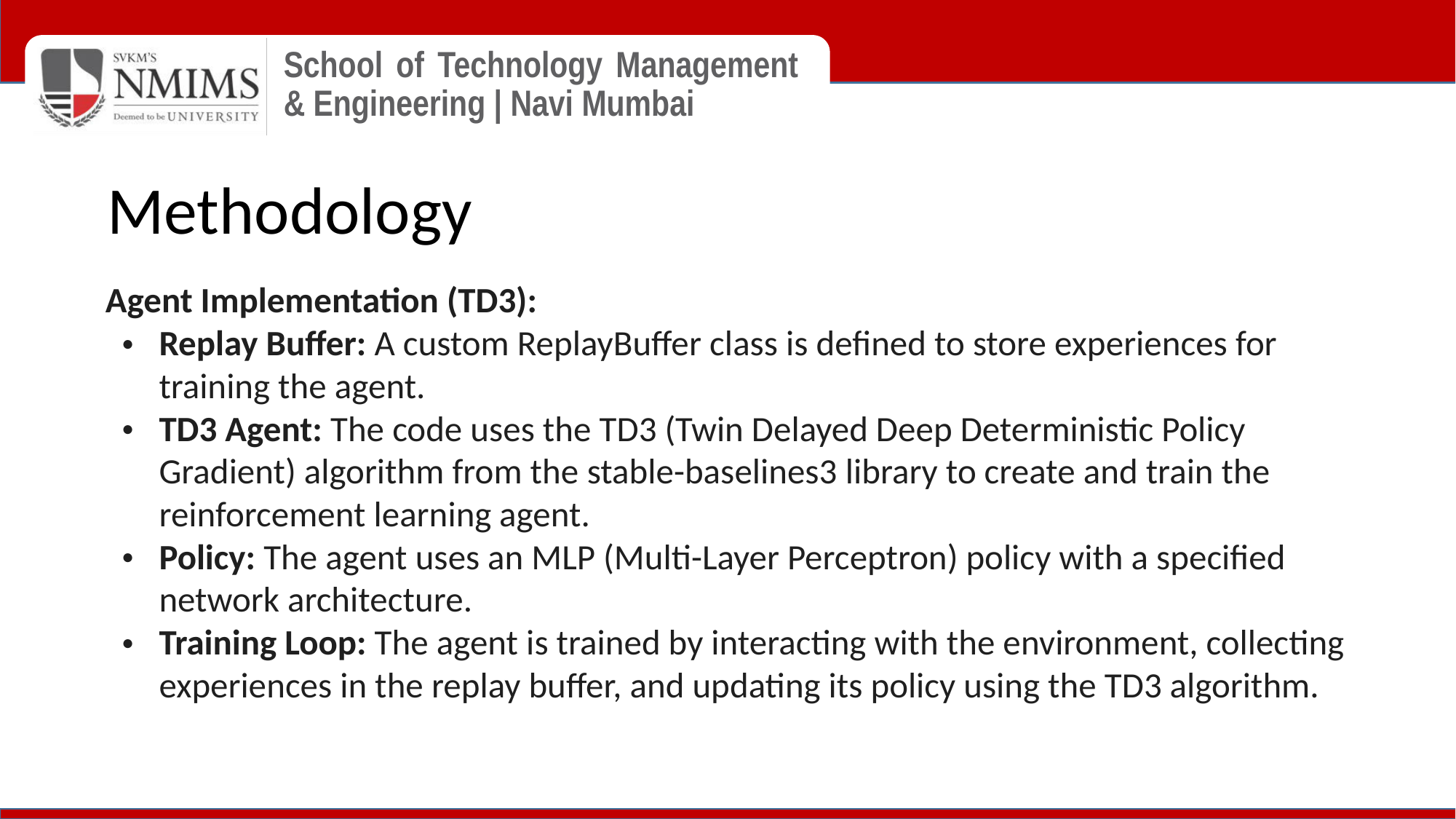

# Methodology
Agent Implementation (TD3):
Replay Buffer: A custom ReplayBuffer class is defined to store experiences for training the agent.
TD3 Agent: The code uses the TD3 (Twin Delayed Deep Deterministic Policy Gradient) algorithm from the stable-baselines3 library to create and train the reinforcement learning agent.
Policy: The agent uses an MLP (Multi-Layer Perceptron) policy with a specified network architecture.
Training Loop: The agent is trained by interacting with the environment, collecting experiences in the replay buffer, and updating its policy using the TD3 algorithm.
12